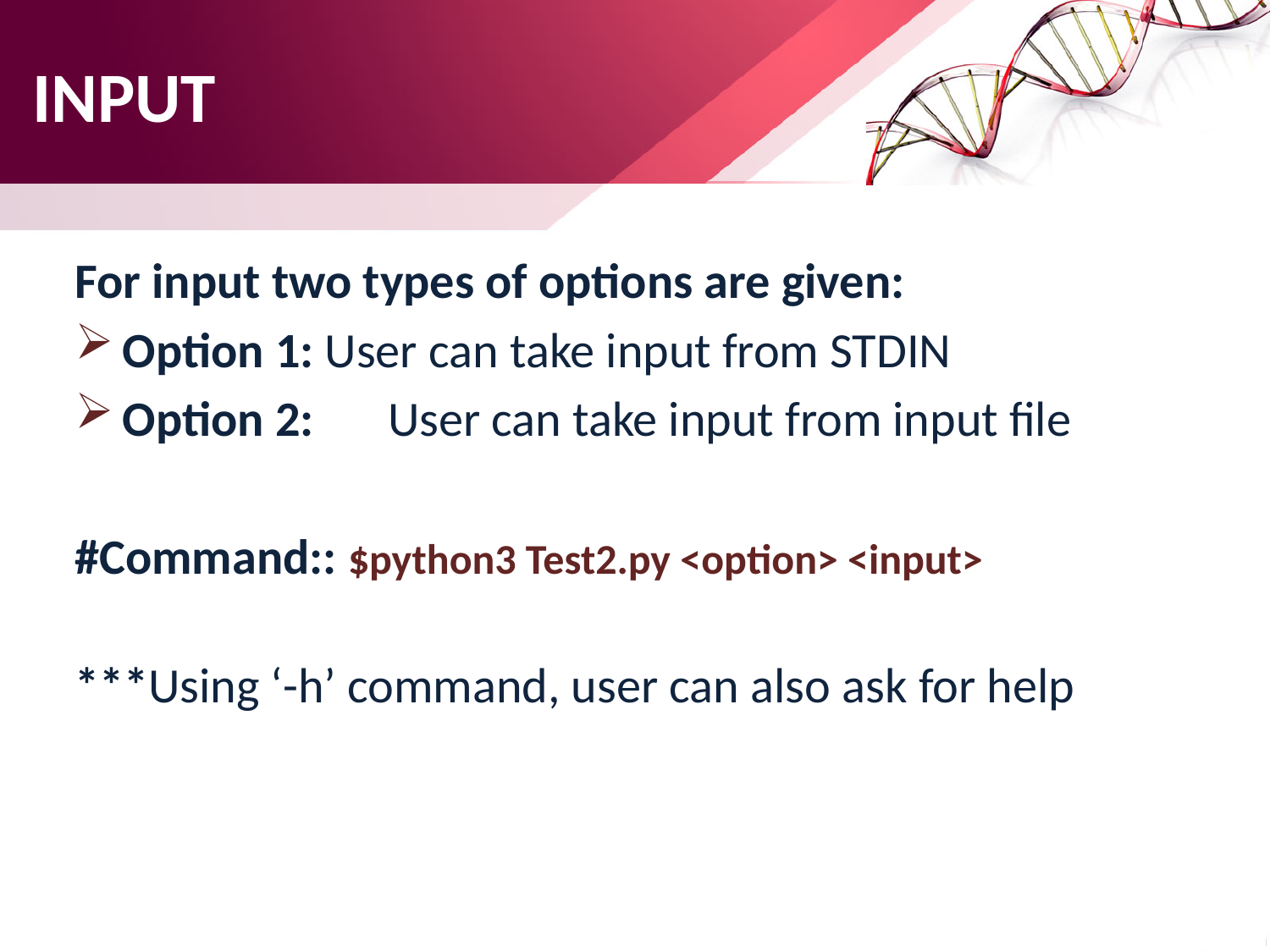

# INPUT
For input two types of options are given:
Option 1: User can take input from STDIN
Option 2:	 User can take input from input file

#Command:: $python3 Test2.py <option> <input>

***Using ‘-h’ command, user can also ask for help